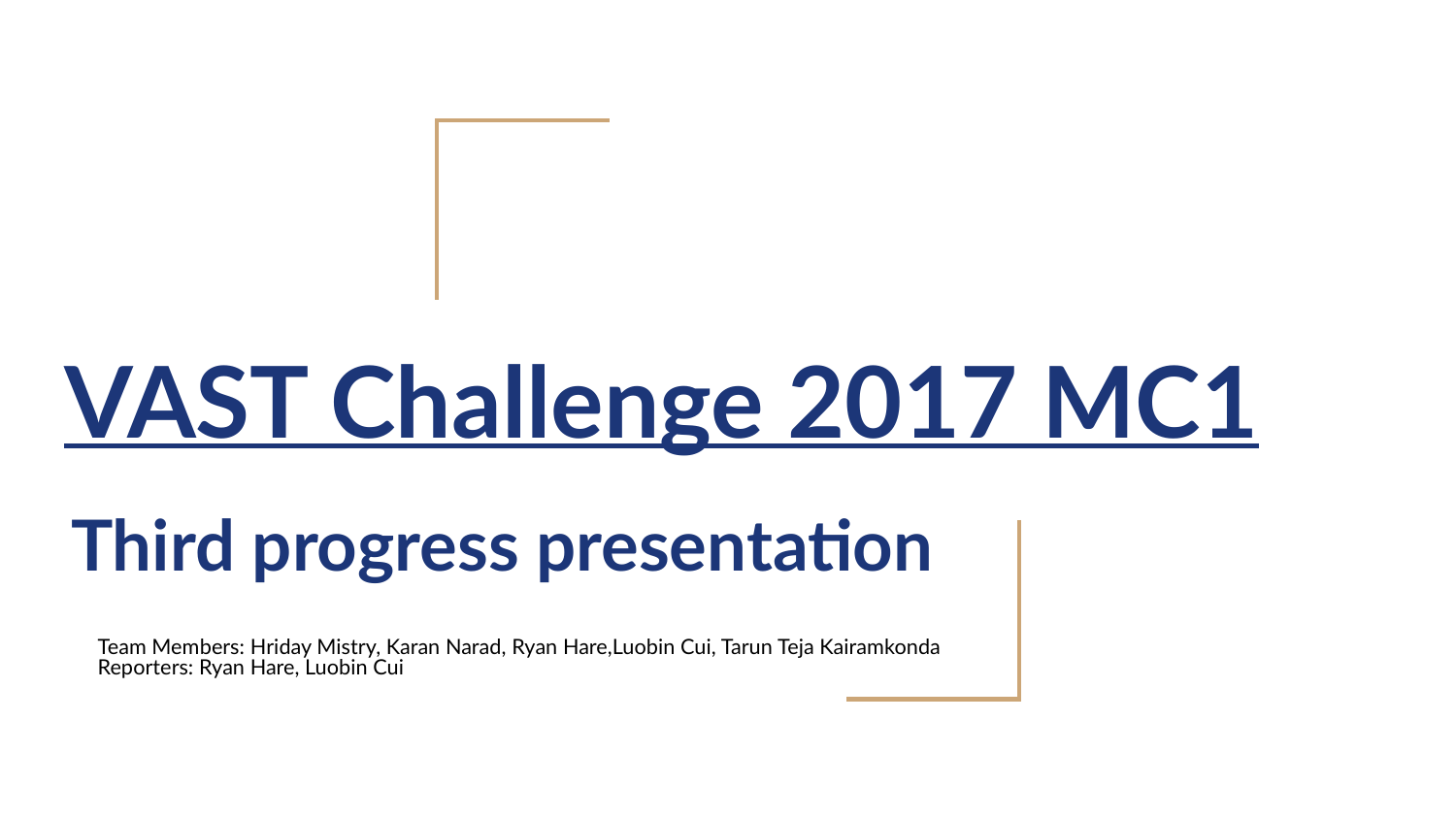

# VAST Challenge 2017 MC1
Third progress presentation

Team Members: Hriday Mistry, Karan Narad, Ryan Hare,Luobin Cui, Tarun Teja Kairamkonda
Reporters: Ryan Hare, Luobin Cui